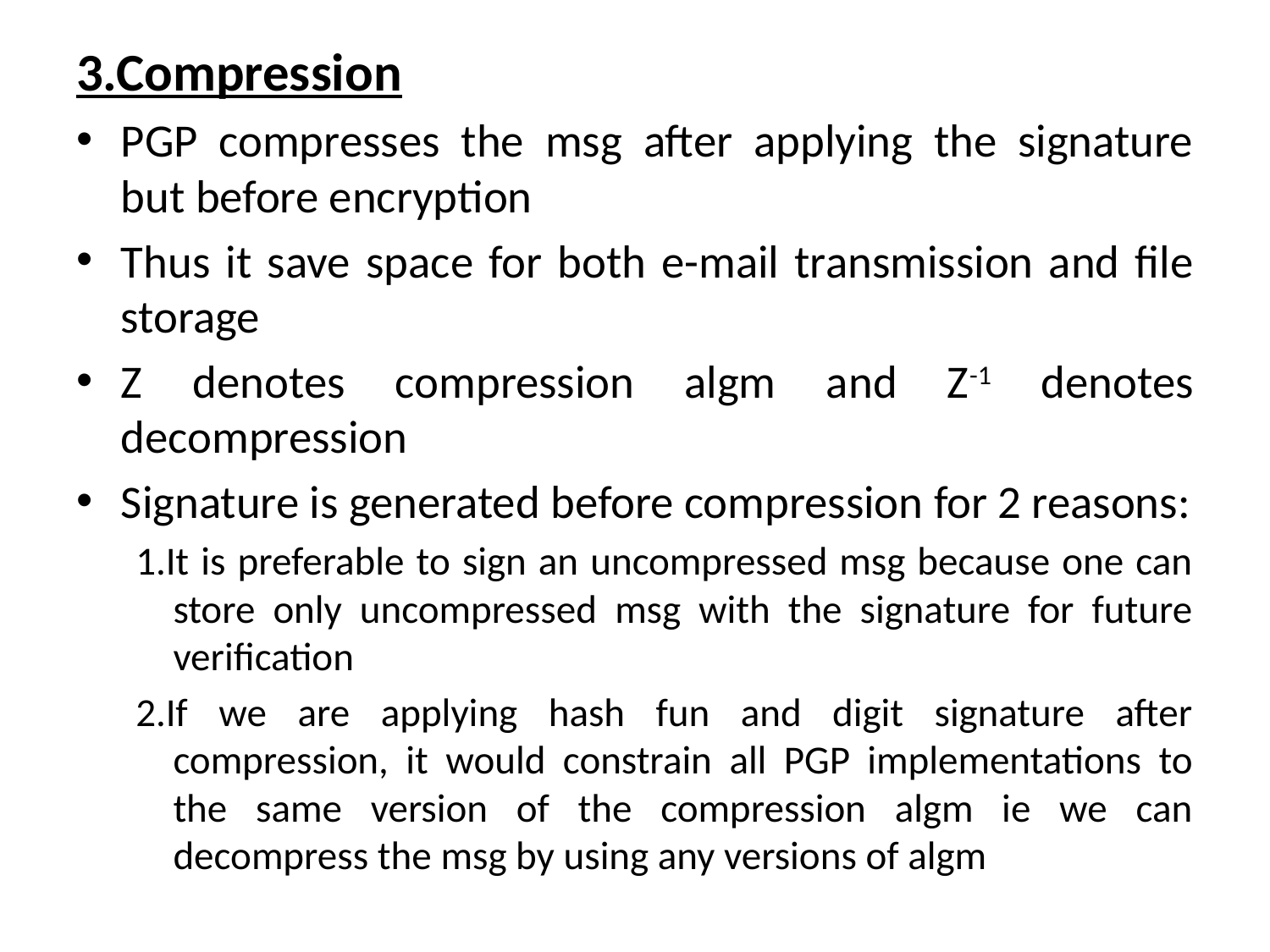

3.Compression
PGP compresses the msg after applying the signature but before encryption
Thus it save space for both e-mail transmission and file storage
Z denotes compression algm and Z-1 denotes decompression
Signature is generated before compression for 2 reasons:
1.It is preferable to sign an uncompressed msg because one can store only uncompressed msg with the signature for future verification
2.If we are applying hash fun and digit signature after compression, it would constrain all PGP implementations to the same version of the compression algm ie we can decompress the msg by using any versions of algm